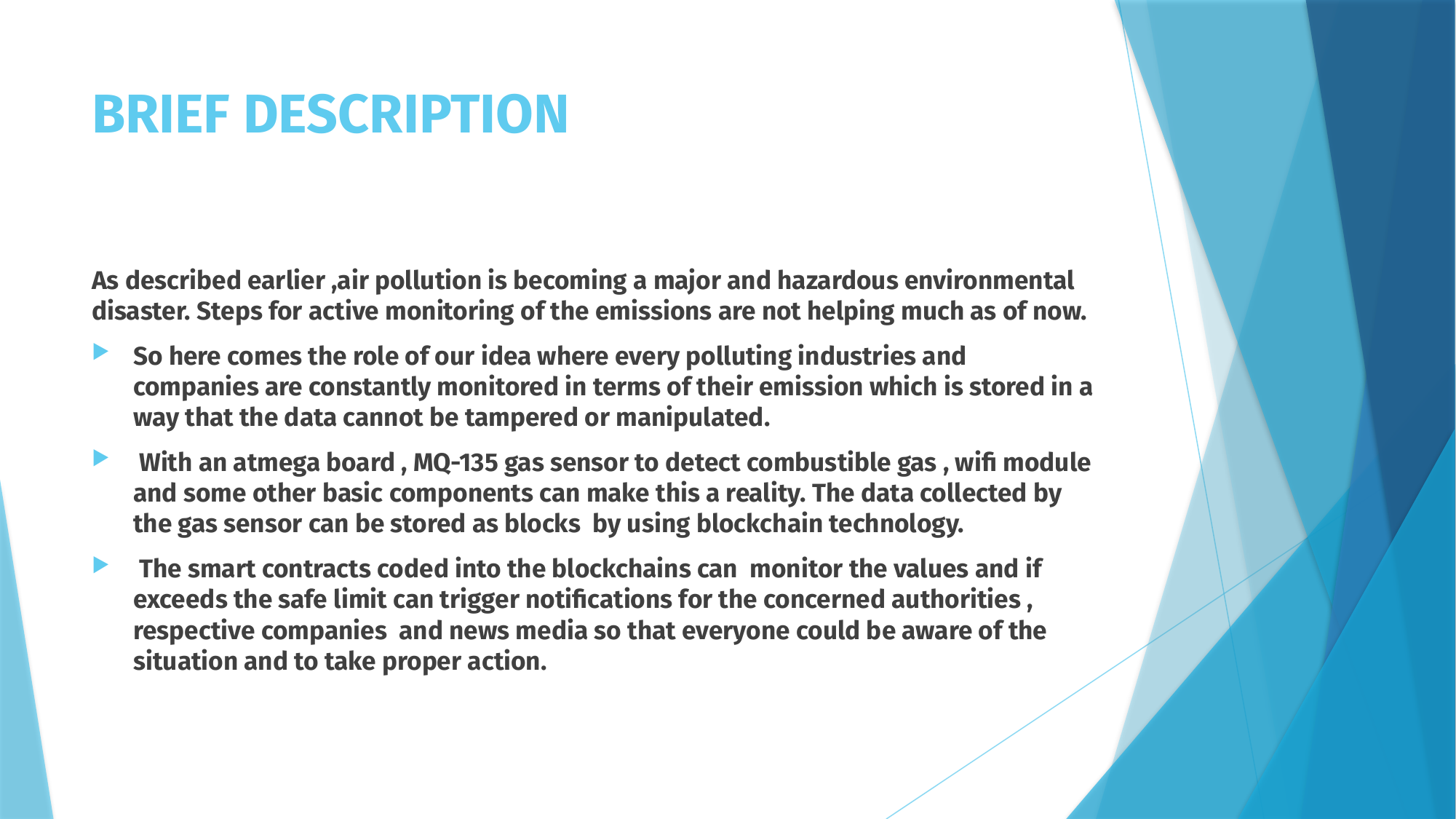

# BRIEF DESCRIPTION
As described earlier ,air pollution is becoming a major and hazardous environmental disaster. Steps for active monitoring of the emissions are not helping much as of now.
So here comes the role of our idea where every polluting industries and companies are constantly monitored in terms of their emission which is stored in a way that the data cannot be tampered or manipulated.
 With an atmega board , MQ-135 gas sensor to detect combustible gas , wifi module and some other basic components can make this a reality. The data collected by the gas sensor can be stored as blocks  by using blockchain technology.
 The smart contracts coded into the blockchains can  monitor the values and if exceeds the safe limit can trigger notifications for the concerned authorities , respective companies  and news media so that everyone could be aware of the situation and to take proper action.